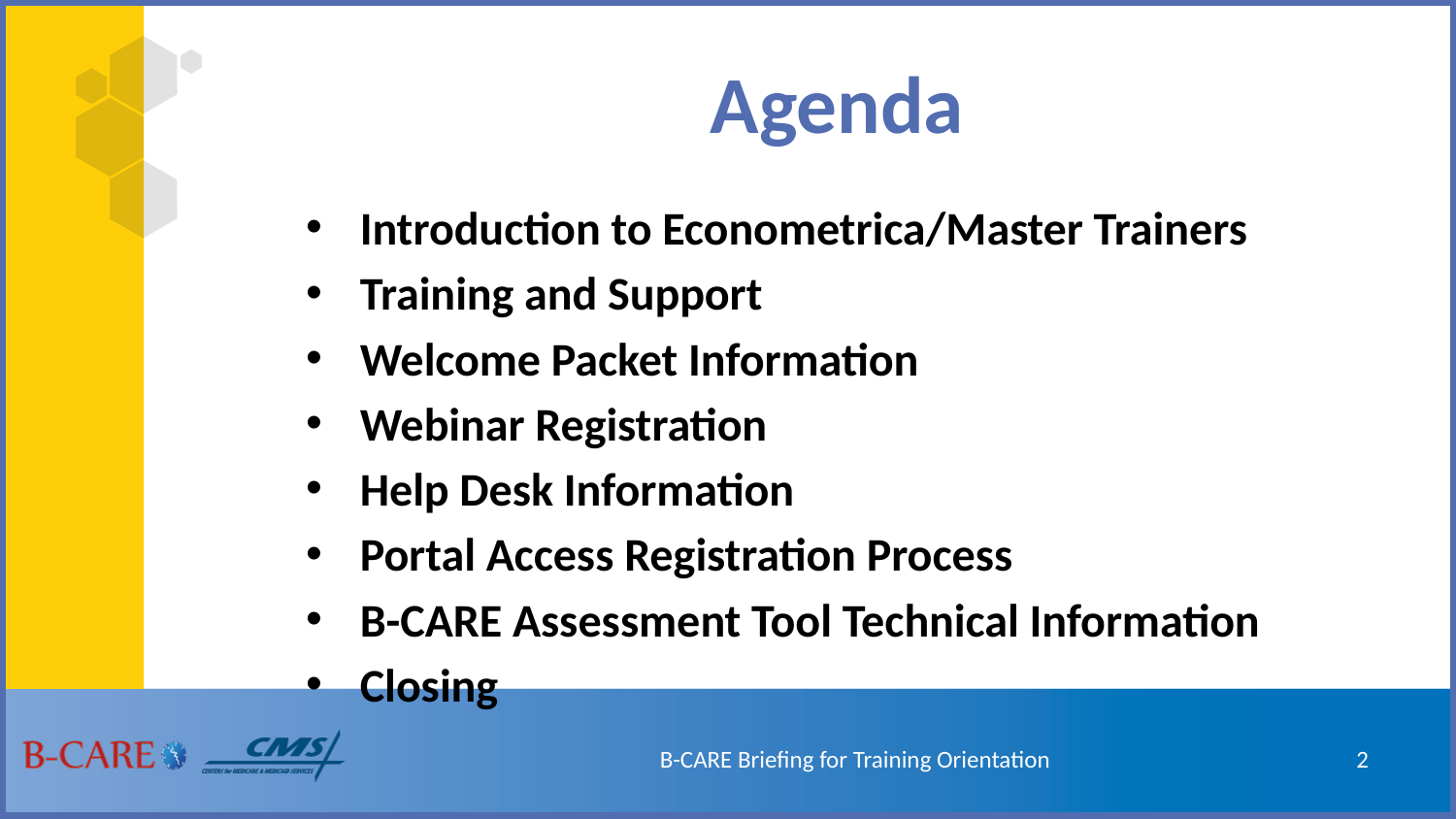

# Agenda
Introduction to Econometrica/Master Trainers
Training and Support
Welcome Packet Information
Webinar Registration
Help Desk Information
Portal Access Registration Process
B-CARE Assessment Tool Technical Information
Closing
B-CARE Briefing for Training Orientation
2